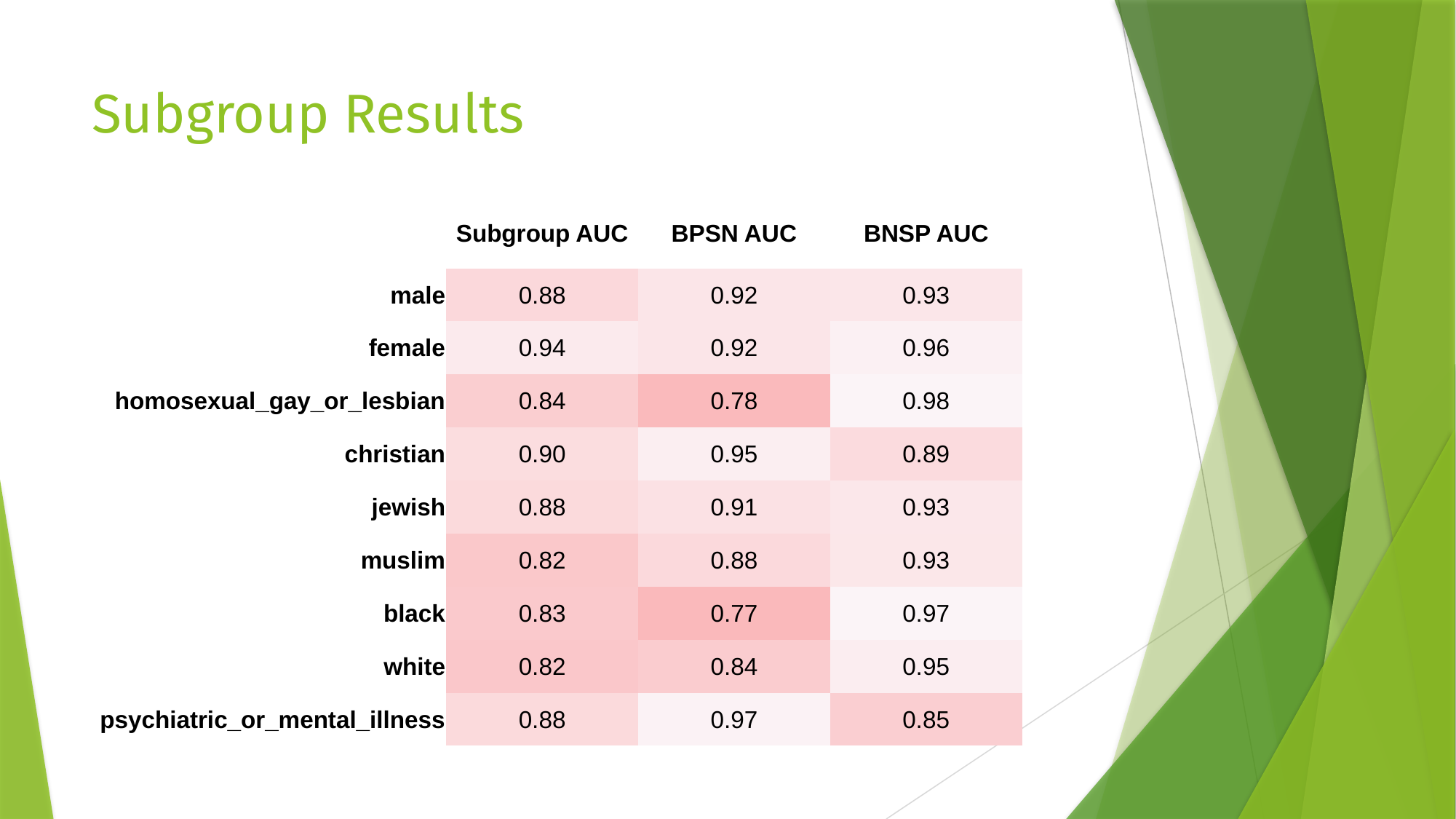

# Subgroup Results
|  | Subgroup AUC | BPSN AUC | BNSP AUC |
| --- | --- | --- | --- |
| male | 0.88 | 0.92 | 0.93 |
| female | 0.94 | 0.92 | 0.96 |
| homosexual\_gay\_or\_lesbian | 0.84 | 0.78 | 0.98 |
| christian | 0.90 | 0.95 | 0.89 |
| jewish | 0.88 | 0.91 | 0.93 |
| muslim | 0.82 | 0.88 | 0.93 |
| black | 0.83 | 0.77 | 0.97 |
| white | 0.82 | 0.84 | 0.95 |
| psychiatric\_or\_mental\_illness | 0.88 | 0.97 | 0.85 |